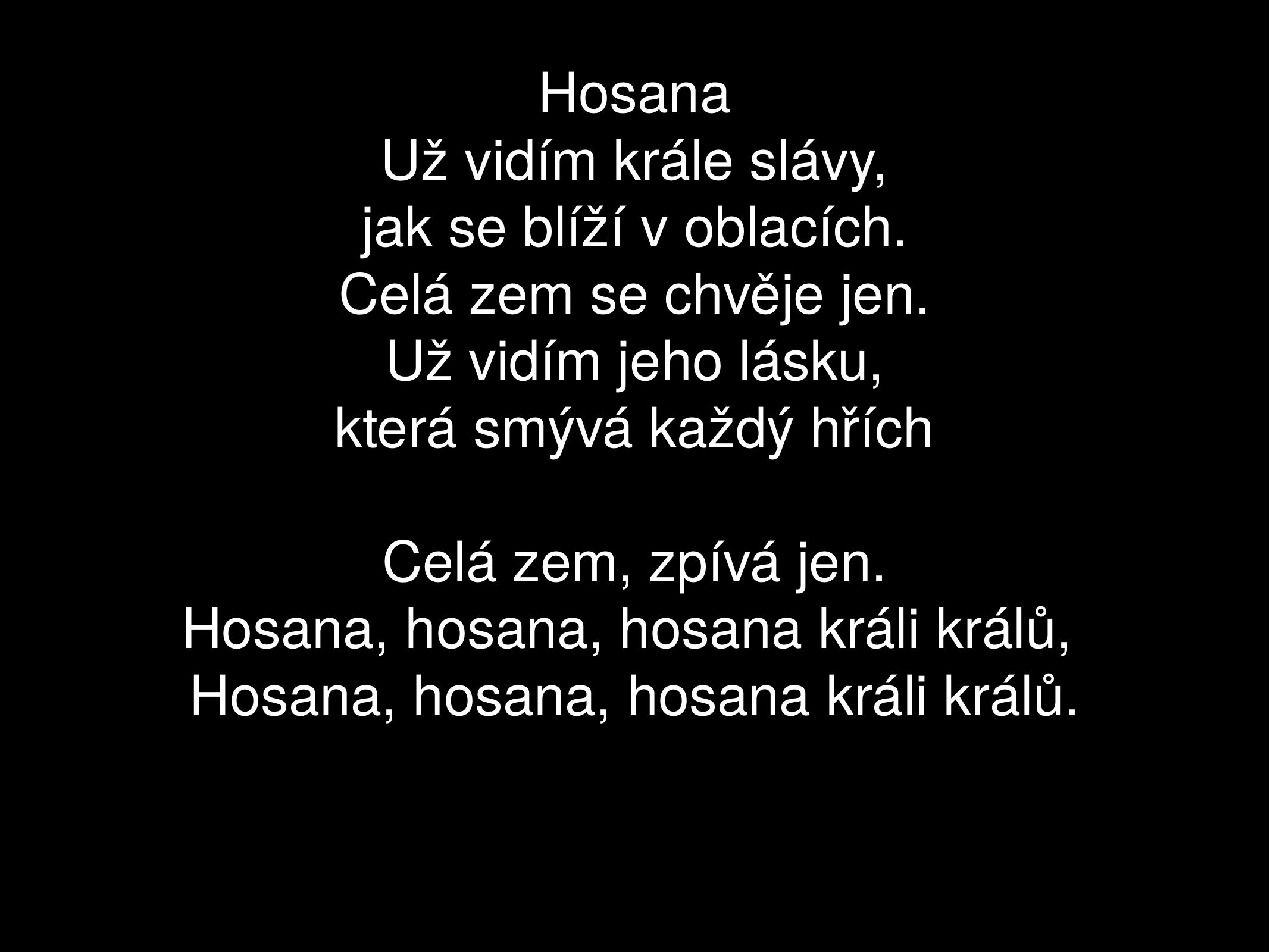

Hosana
Už vidím krále slávy,
jak se blíží v oblacích.
Celá zem se chvěje jen.
Už vidím jeho lásku,
která smývá každý hřích

Celá zem, zpívá jen.
Hosana, hosana, hosana králi králů,
Hosana, hosana, hosana králi králů.